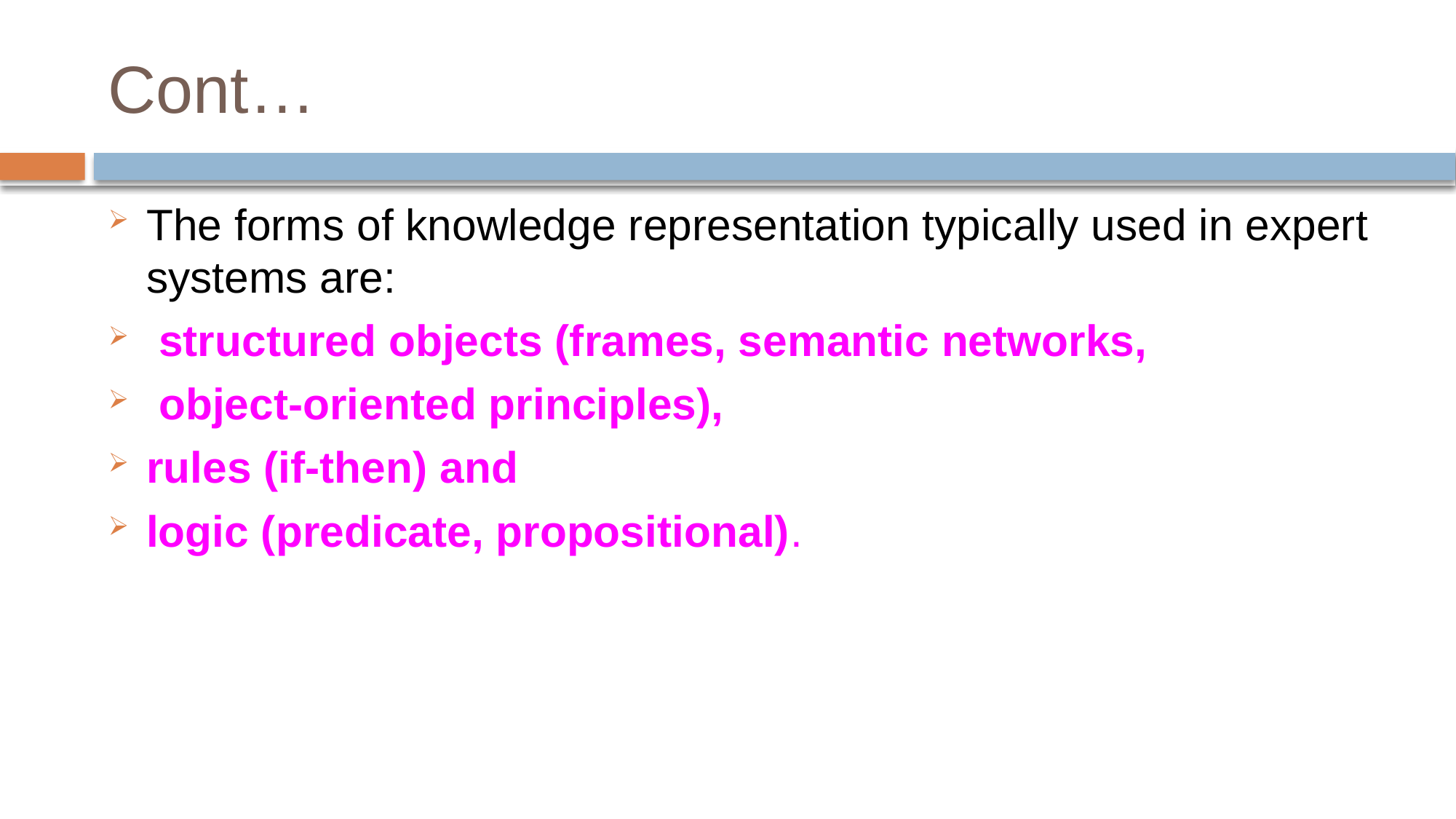

# Cont…
The forms of knowledge representation typically used in expert systems are:
 structured objects (frames, semantic networks,
 object-oriented principles),
rules (if-then) and
logic (predicate, propositional).